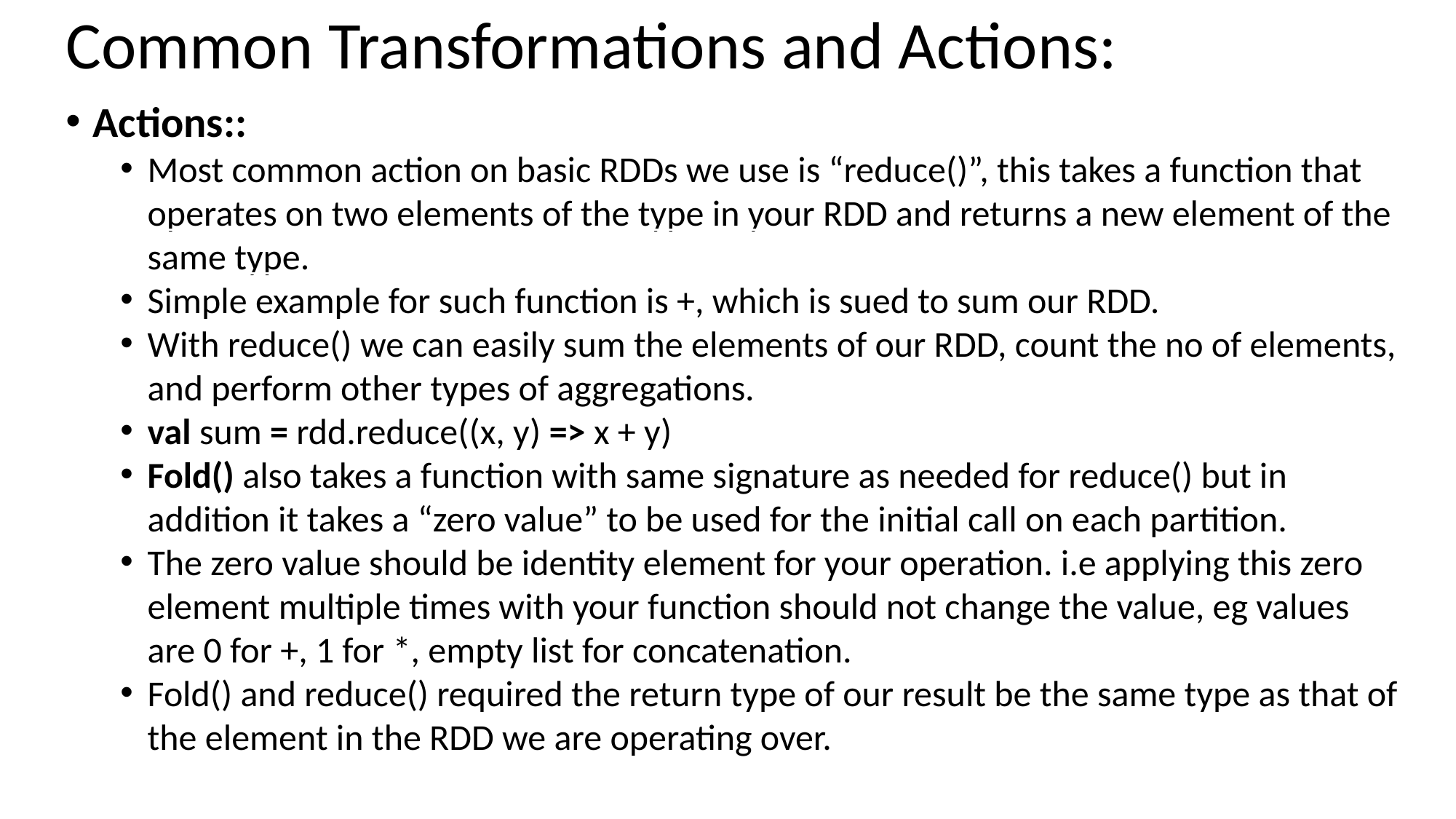

Common Transformations and Actions:
Actions::
Most common action on basic RDDs we use is “reduce()”, this takes a function that operates on two elements of the type in your RDD and returns a new element of the same type.
Simple example for such function is +, which is sued to sum our RDD.
With reduce() we can easily sum the elements of our RDD, count the no of elements, and perform other types of aggregations.
val sum = rdd.reduce((x, y) => x + y)
Fold() also takes a function with same signature as needed for reduce() but in addition it takes a “zero value” to be used for the initial call on each partition.
The zero value should be identity element for your operation. i.e applying this zero element multiple times with your function should not change the value, eg values are 0 for +, 1 for *, empty list for concatenation.
Fold() and reduce() required the return type of our result be the same type as that of the element in the RDD we are operating over.